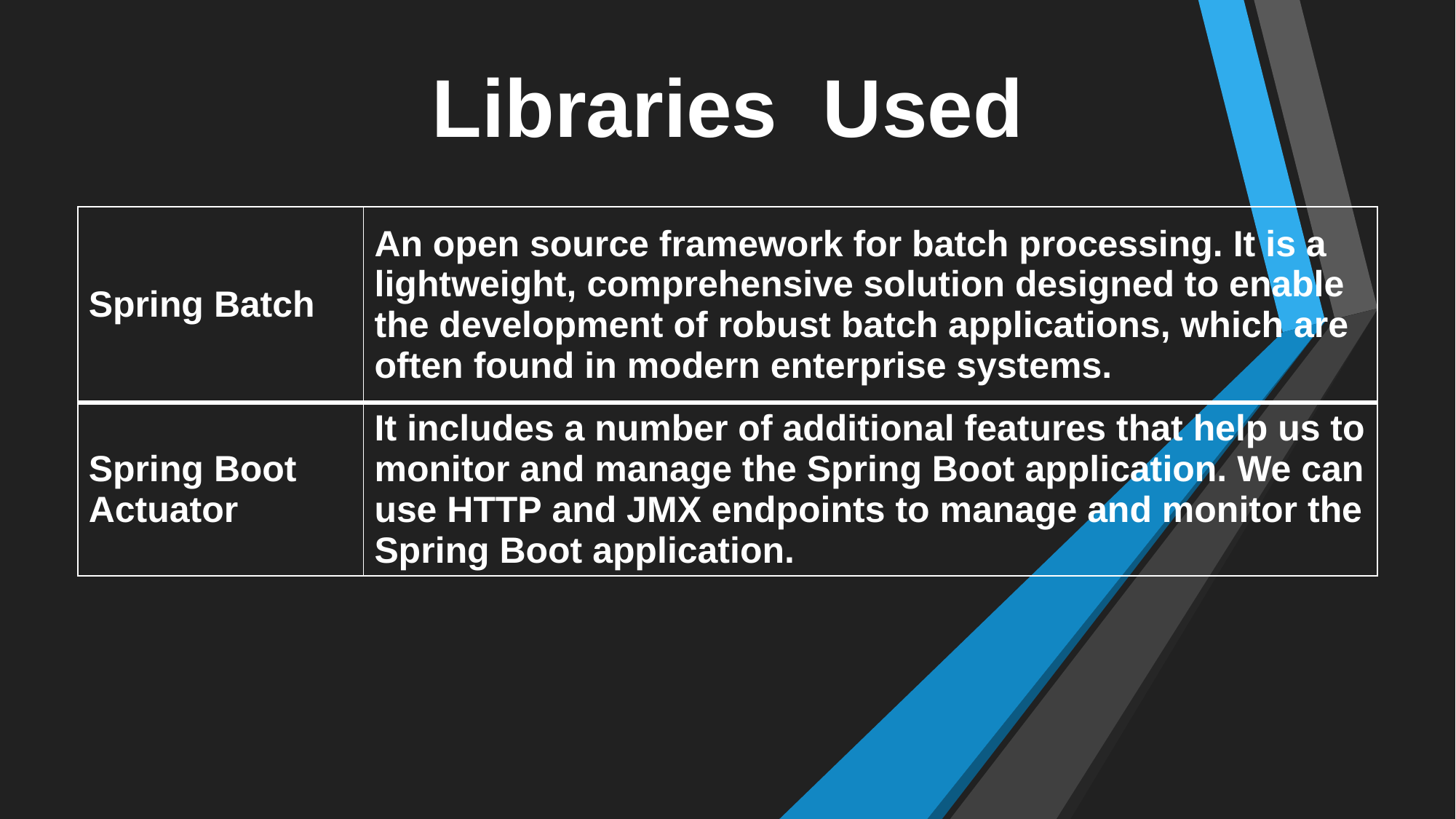

# Libraries  Used

| Spring Batch | An open source framework for batch processing. It is a lightweight, comprehensive solution designed to enable the development of robust batch applications, which are often found in modern enterprise systems. |
| --- | --- |
| Spring Boot Actuator | It includes a number of additional features that help us to monitor and manage the Spring Boot application. We can use HTTP and JMX endpoints to manage and monitor the Spring Boot application. |